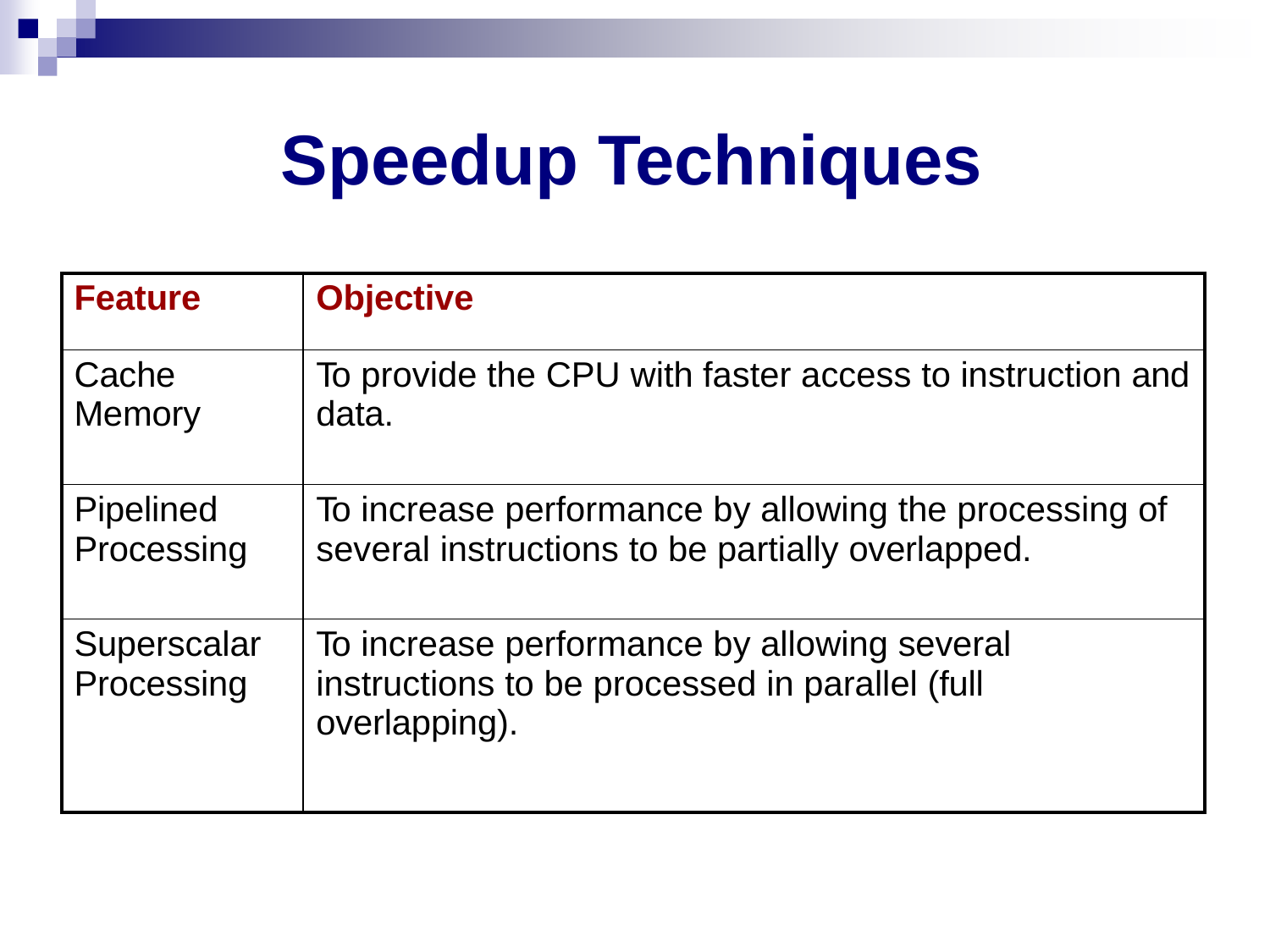

# Speedup Techniques
| Feature | Objective |
| --- | --- |
| Cache Memory | To provide the CPU with faster access to instruction and data. |
| Pipelined Processing | To increase performance by allowing the processing of several instructions to be partially overlapped. |
| Superscalar Processing | To increase performance by allowing several instructions to be processed in parallel (full overlapping). |